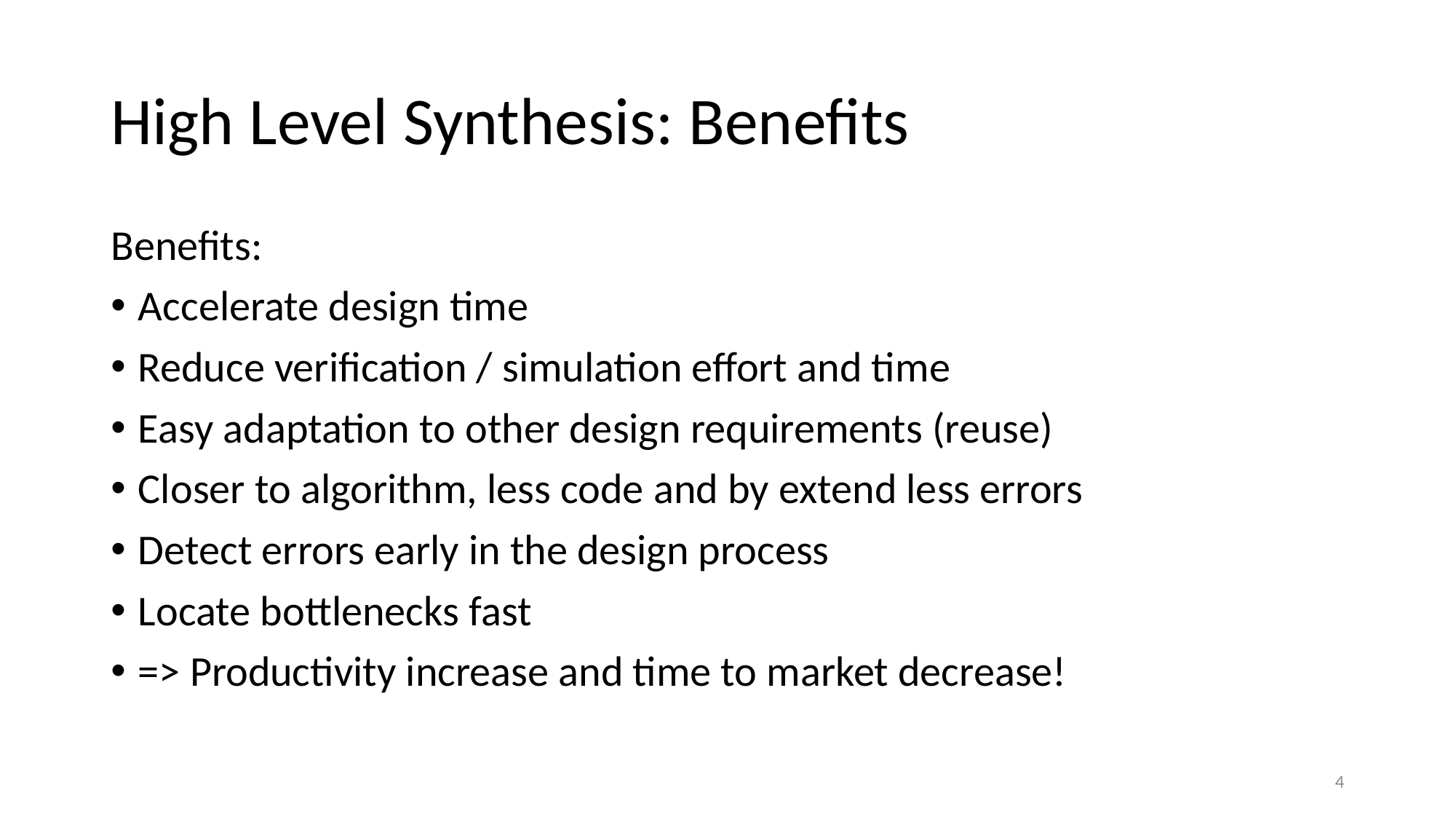

# High Level Synthesis: Benefits
Benefits:
Accelerate design time
Reduce verification / simulation effort and time
Easy adaptation to other design requirements (reuse)
Closer to algorithm, less code and by extend less errors
Detect errors early in the design process
Locate bottlenecks fast
=> Productivity increase and time to market decrease!
4